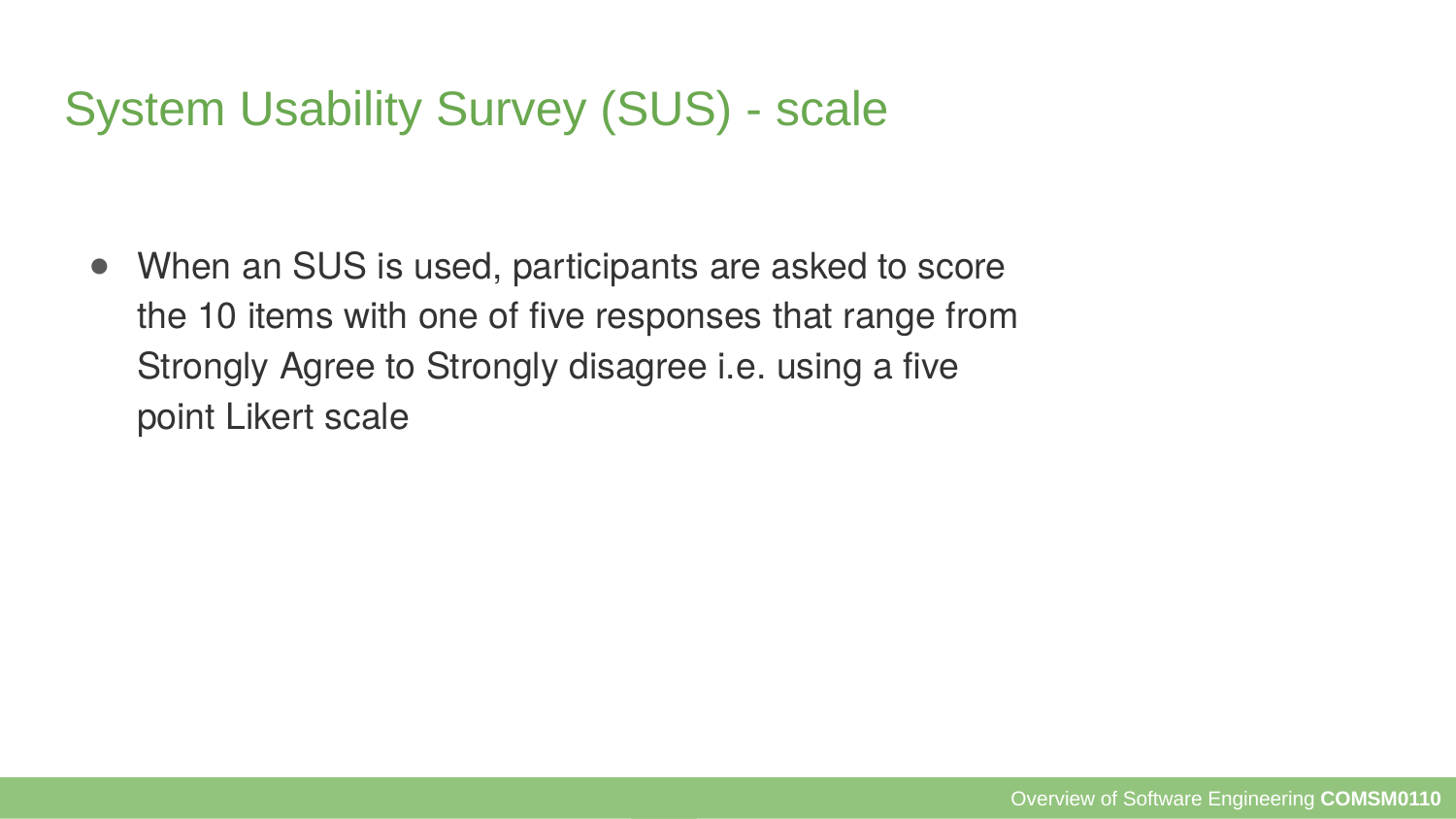

# System Usability Survey (SUS) - scale

When an SUS is used, participants are asked to score the 10 items with one of five responses that range from Strongly Agree to Strongly disagree i.e. using a five point Likert scale